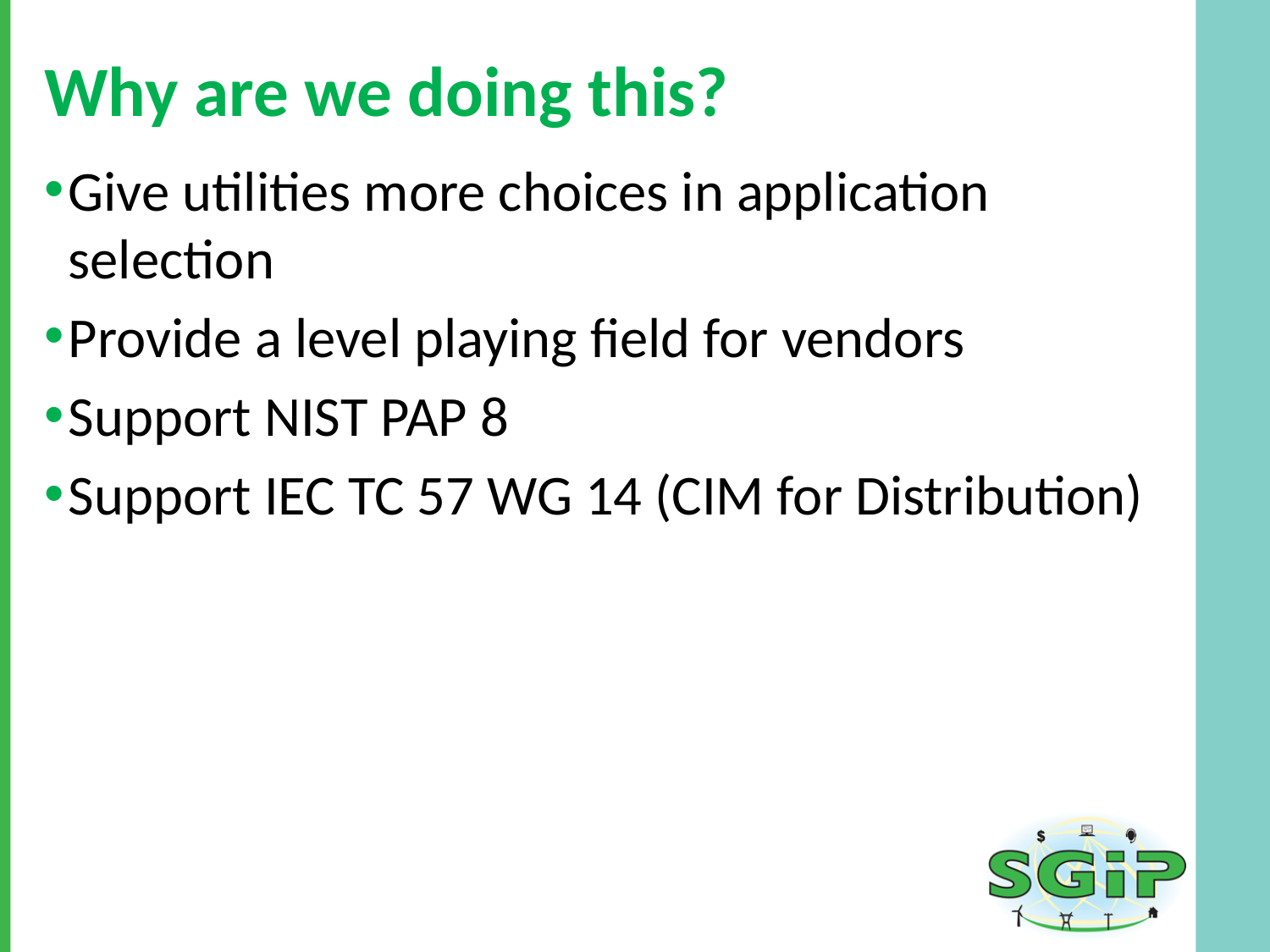

Why are we doing this?
Give utilities more choices in application selection
Provide a level playing field for vendors
Support NIST PAP 8
Support IEC TC 57 WG 14 (CIM for Distribution)